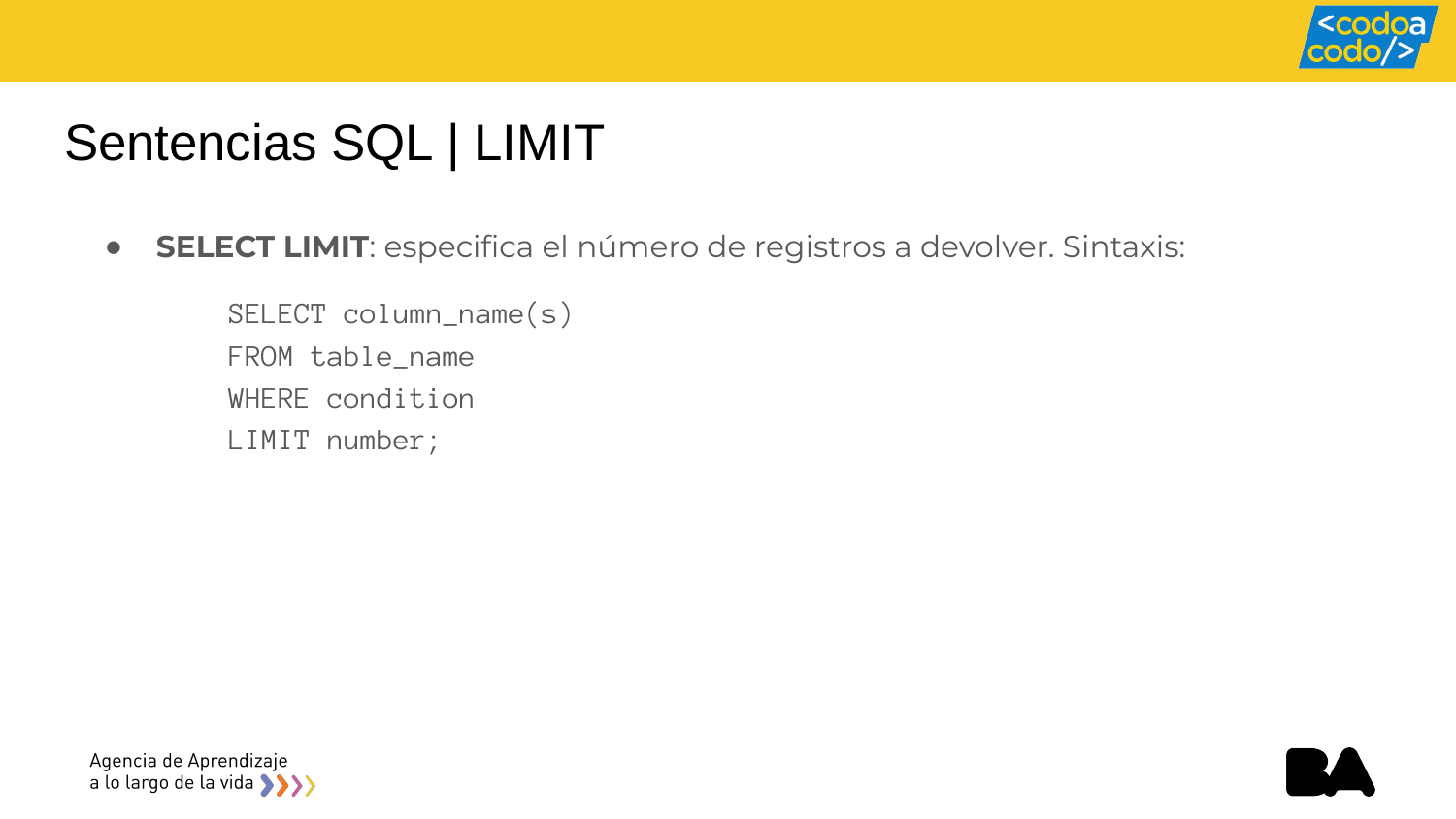

# Sentencias SQL | LIMIT
SELECT LIMIT: especifica el número de registros a devolver. Sintaxis:
SELECT column_name(s)
FROM table_name
WHERE condition
LIMIT number;